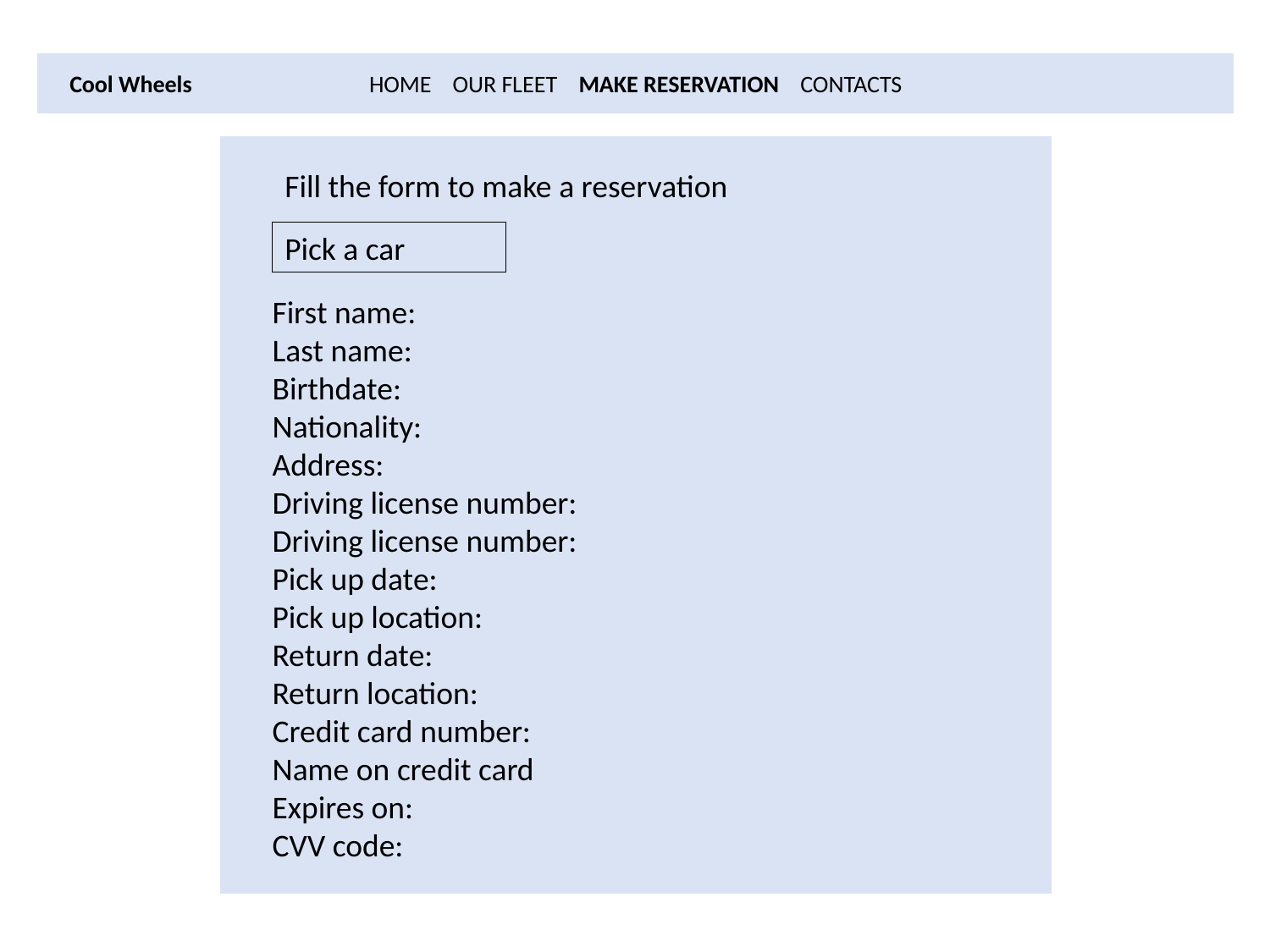

HOME    OUR FLEET    MAKE RESERVATION    CONTACTS
Cool Wheels

Fill the form to make a reservation
Pick a car
First name:
Last name:
Birthdate:
Nationality:
Address:
Driving license number:
Driving license number:
Pick up date:
Pick up location:
Return date:
Return location:
Credit card number:
Name on credit card
Expires on:
CVV code: